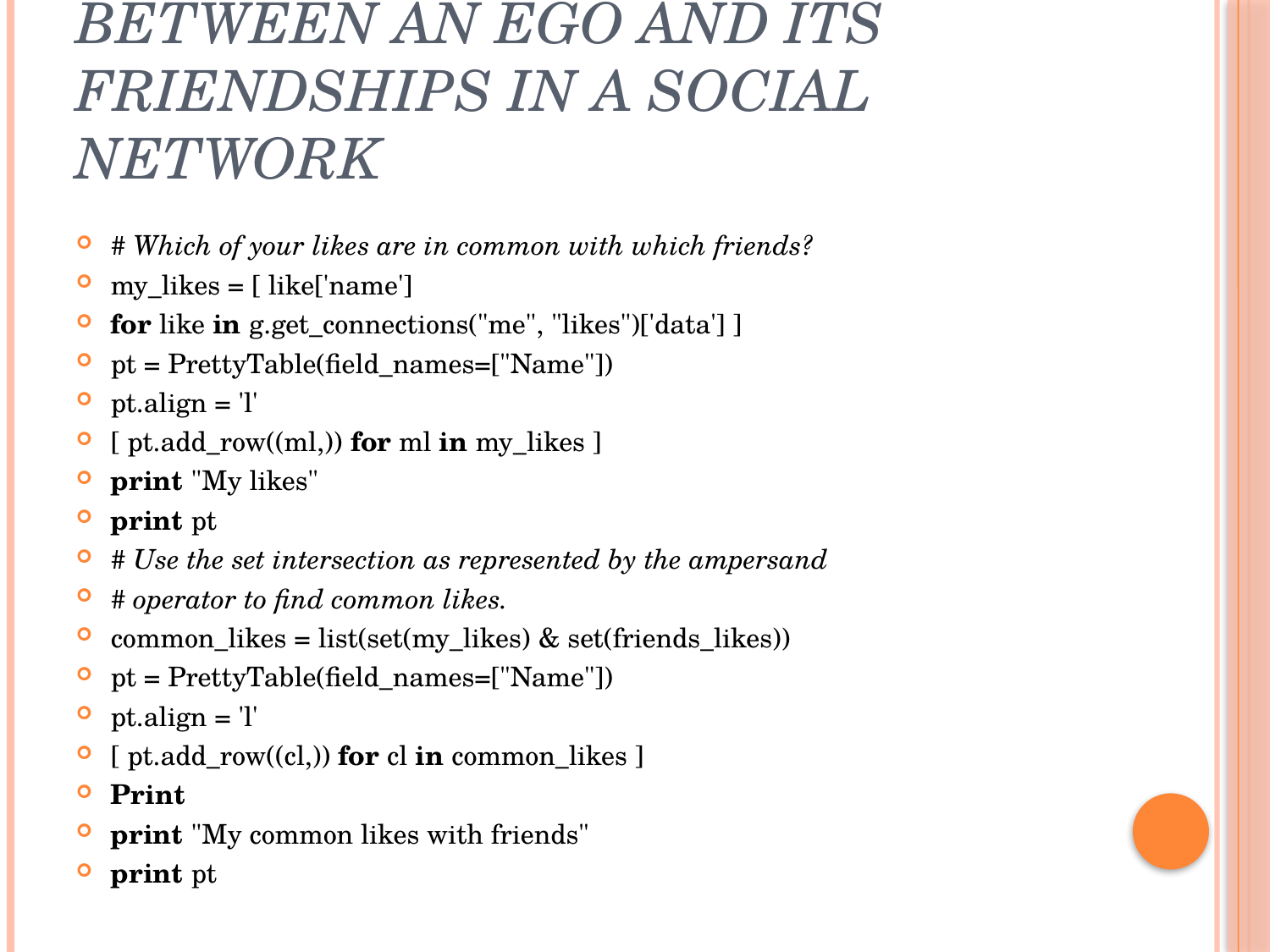

# Finding common likes between an ego and its friendships in a social network
# Which of your likes are in common with which friends?
my_likes = [ like['name']
for like in g.get_connections("me", "likes")['data'] ]
pt = PrettyTable(field_names=["Name"])
pt.align = 'l'
[ pt.add_row((ml,)) for ml in my_likes ]
print "My likes"
print pt
# Use the set intersection as represented by the ampersand
# operator to find common likes.
common_likes = list(set(my_likes) & set(friends_likes))
pt = PrettyTable(field_names=["Name"])
pt.align = 'l'
[ pt.add_row((cl,)) for cl in common_likes ]
Print
print "My common likes with friends"
print pt